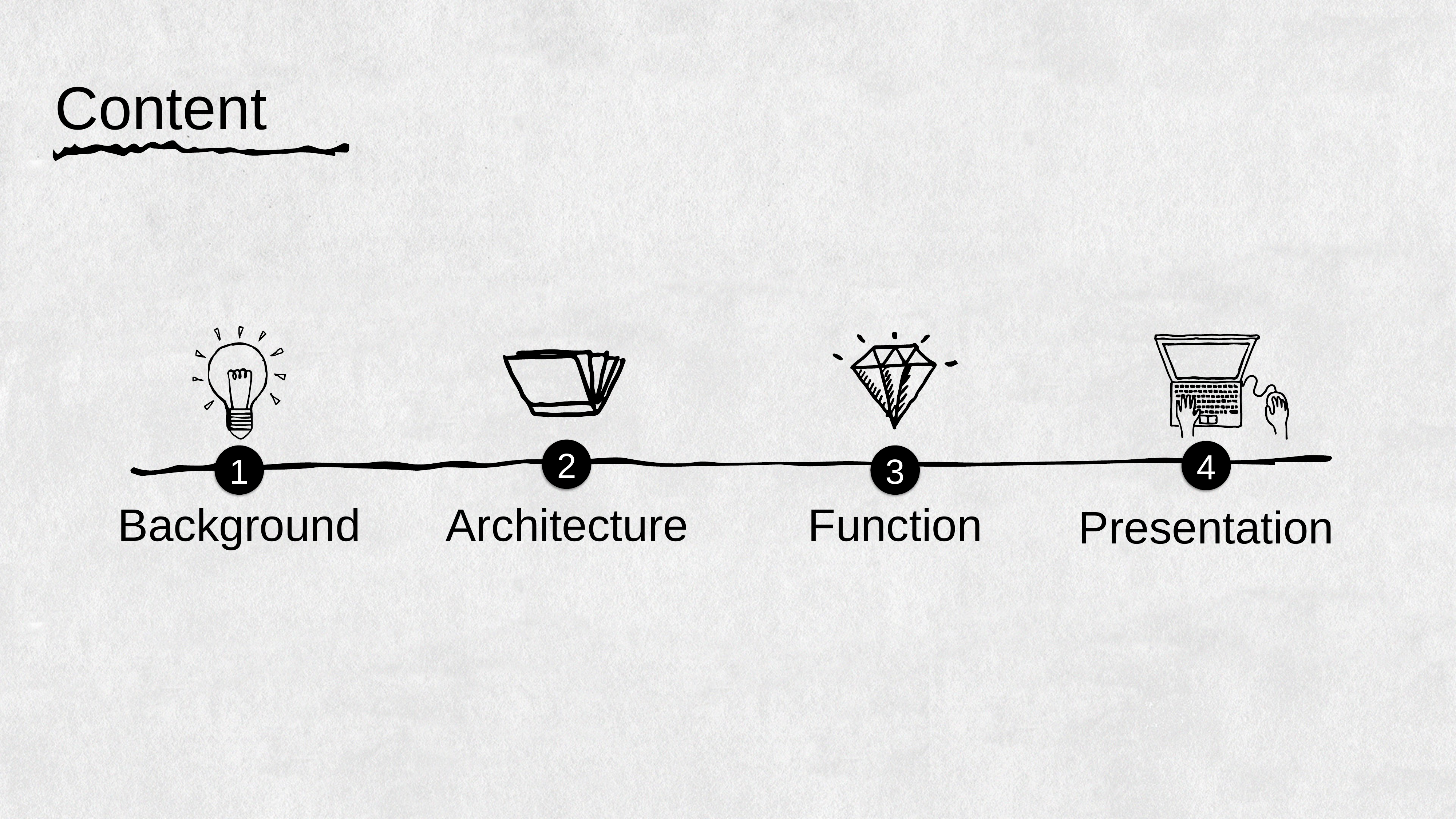

Content

1

3

2
4

Function
Background
Architecture
Presentation